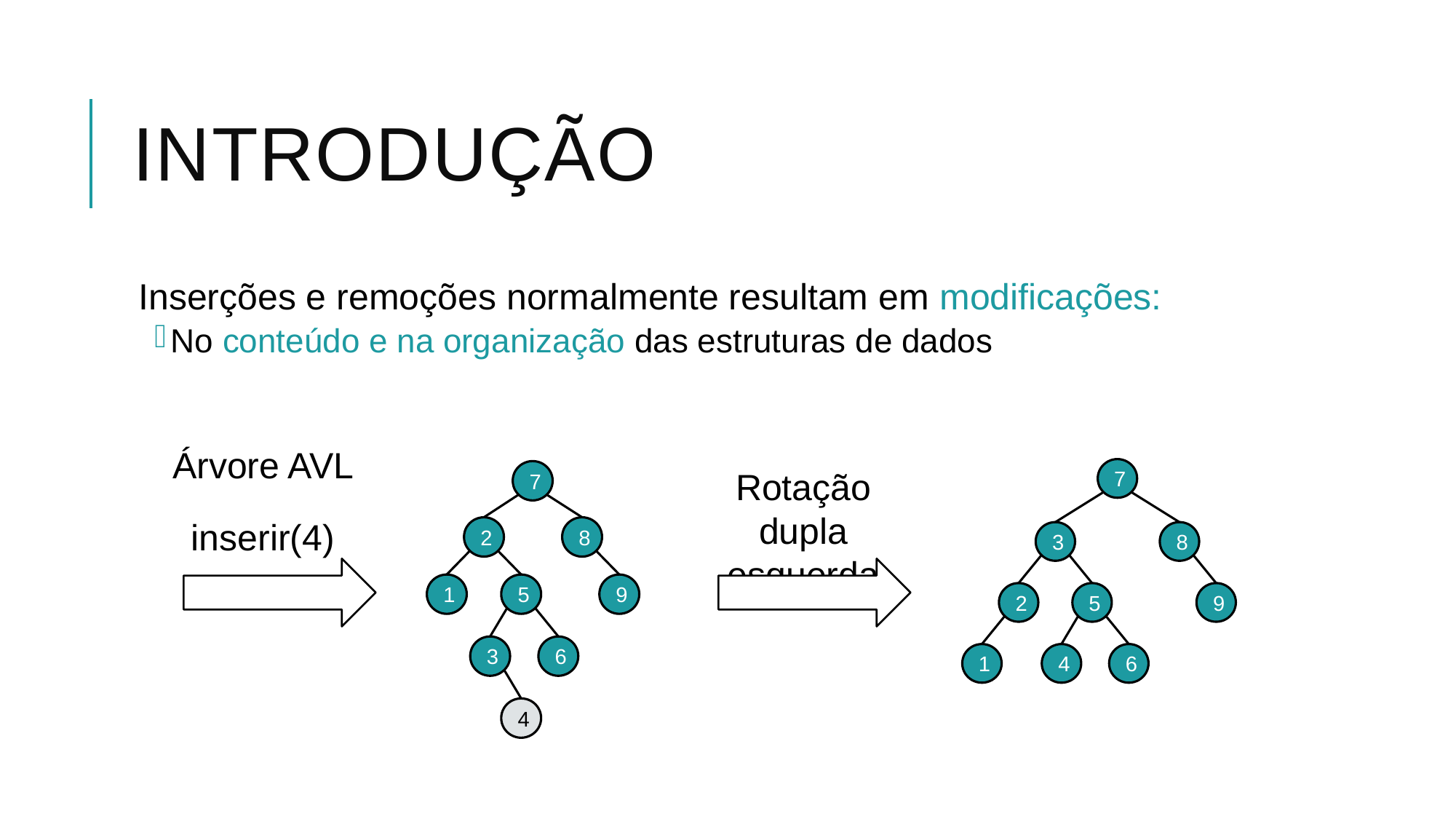

# Introdução
Inserções e remoções normalmente resultam em modificações:
No conteúdo e na organização das estruturas de dados
Árvore AVL
Rotação dupla
esquerda
7
3
8
2
5
9
1
4
6
7
2
8
1
5
9
3
6
4
inserir(4)